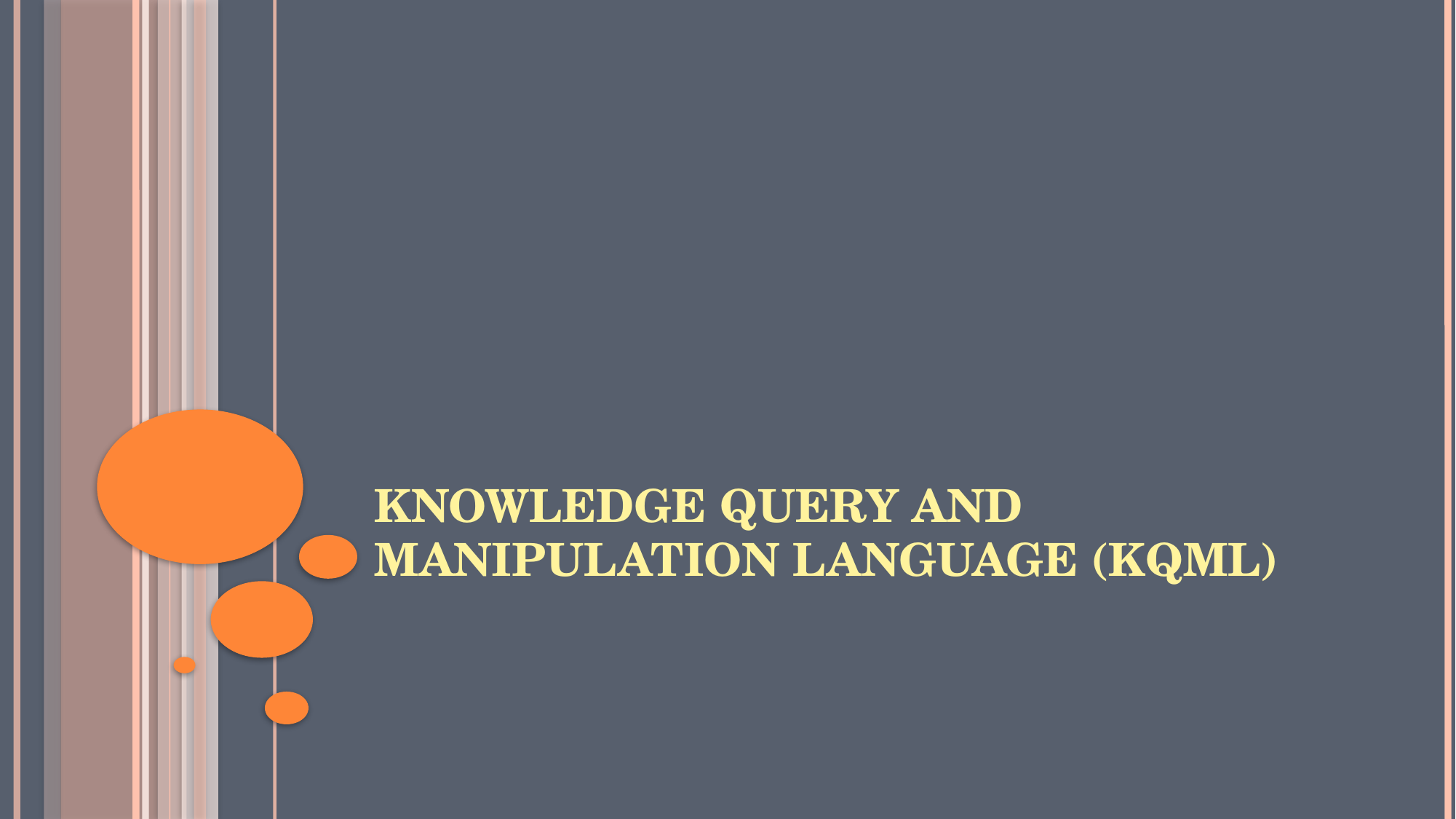

# Knowledge Query and Manipulation Language (KQML)